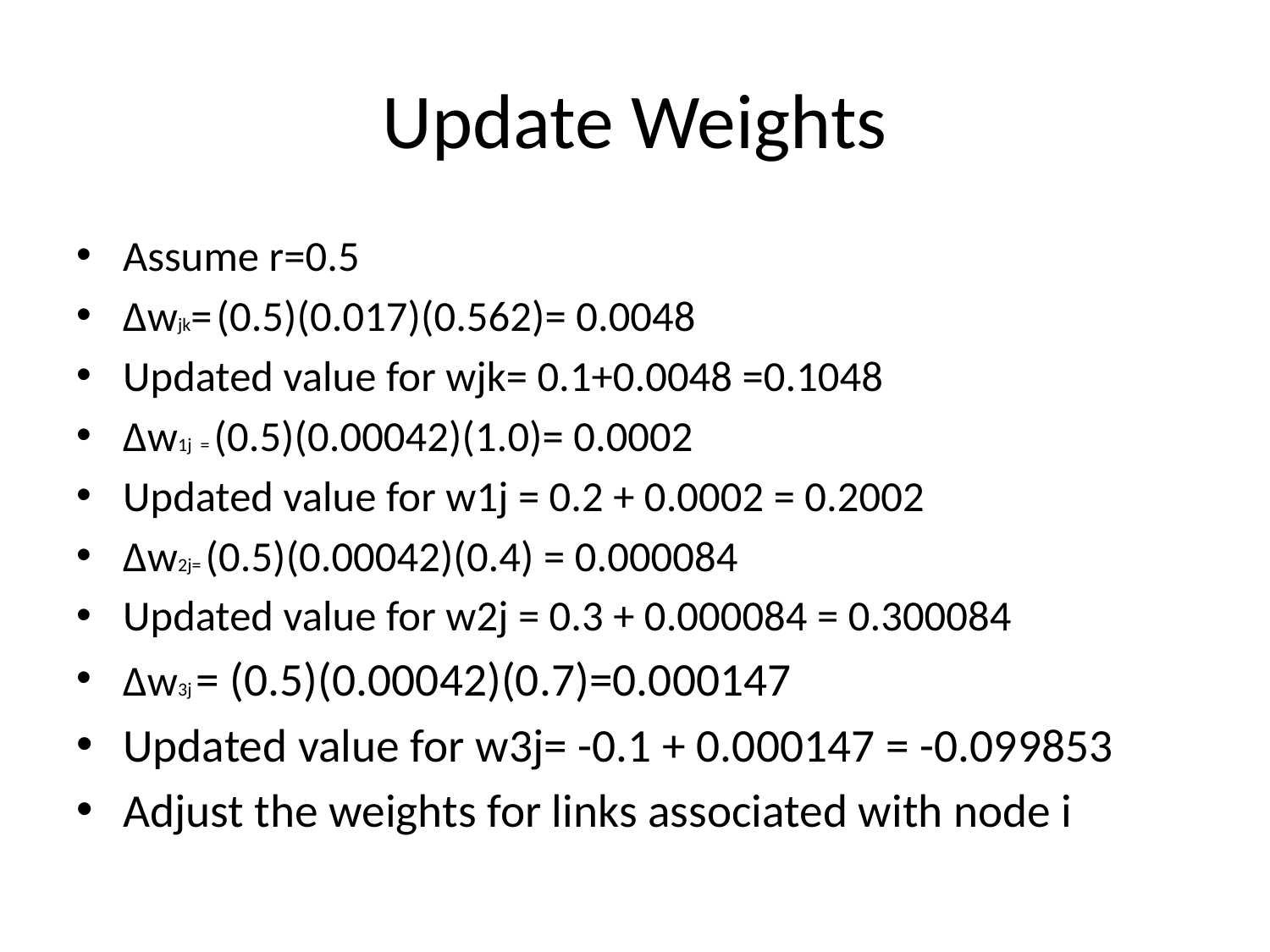

# Update Weights
Assume r=0.5
∆wjk= (0.5)(0.017)(0.562)= 0.0048
Updated value for wjk= 0.1+0.0048 =0.1048
∆w1j  = (0.5)(0.00042)(1.0)= 0.0002
Updated value for w1j = 0.2 + 0.0002 = 0.2002
∆w2j= (0.5)(0.00042)(0.4) = 0.000084
Updated value for w2j = 0.3 + 0.000084 = 0.300084
∆w3j = (0.5)(0.00042)(0.7)=0.000147
Updated value for w3j= -0.1 + 0.000147 = -0.099853
Adjust the weights for links associated with node i